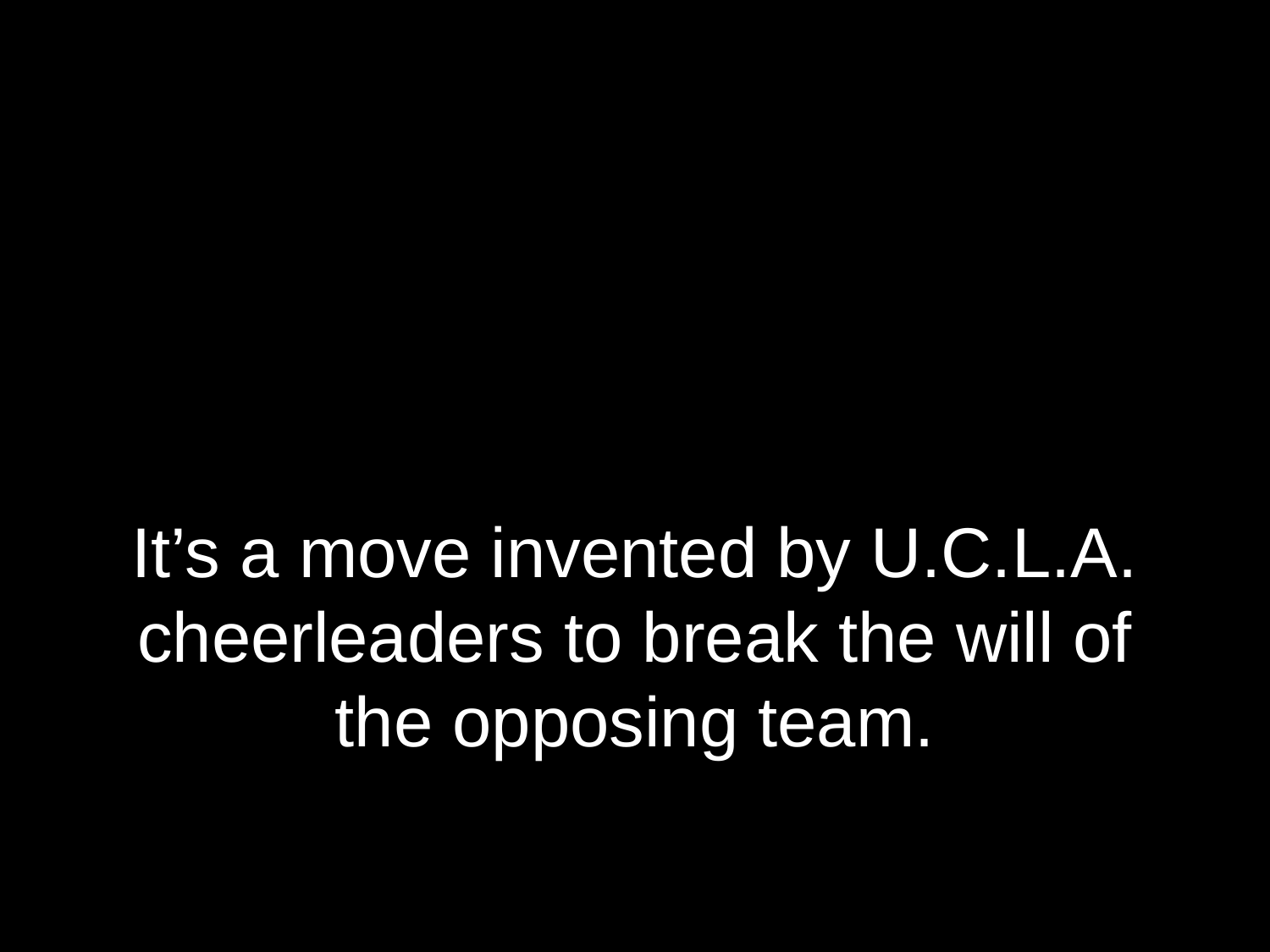

# It’s a move invented by U.C.L.A. cheerleaders to break the will of the opposing team.